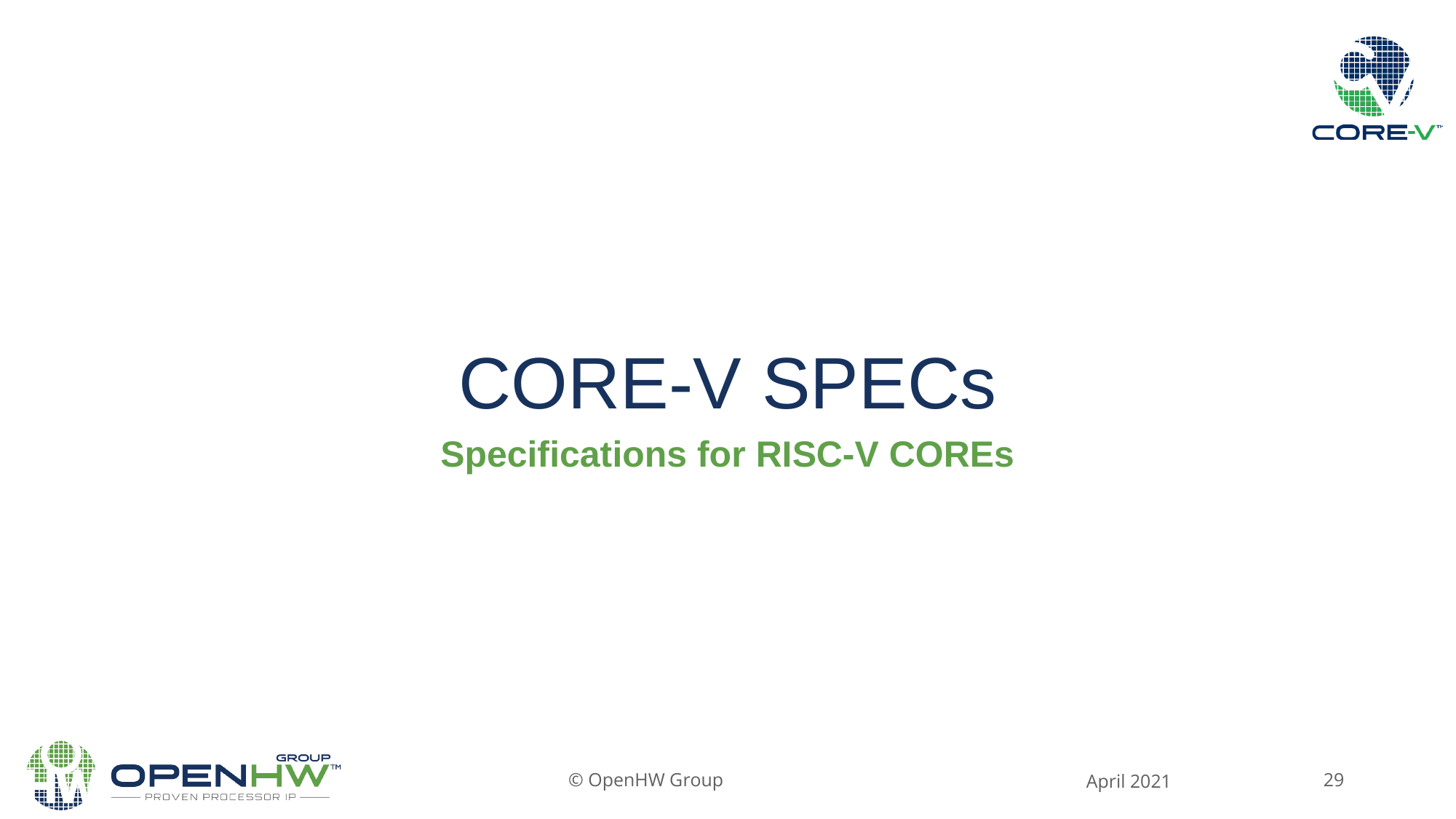

# CORE-V SPECs
Specifications for RISC-V COREs
© OpenHW Group
April 2021
29